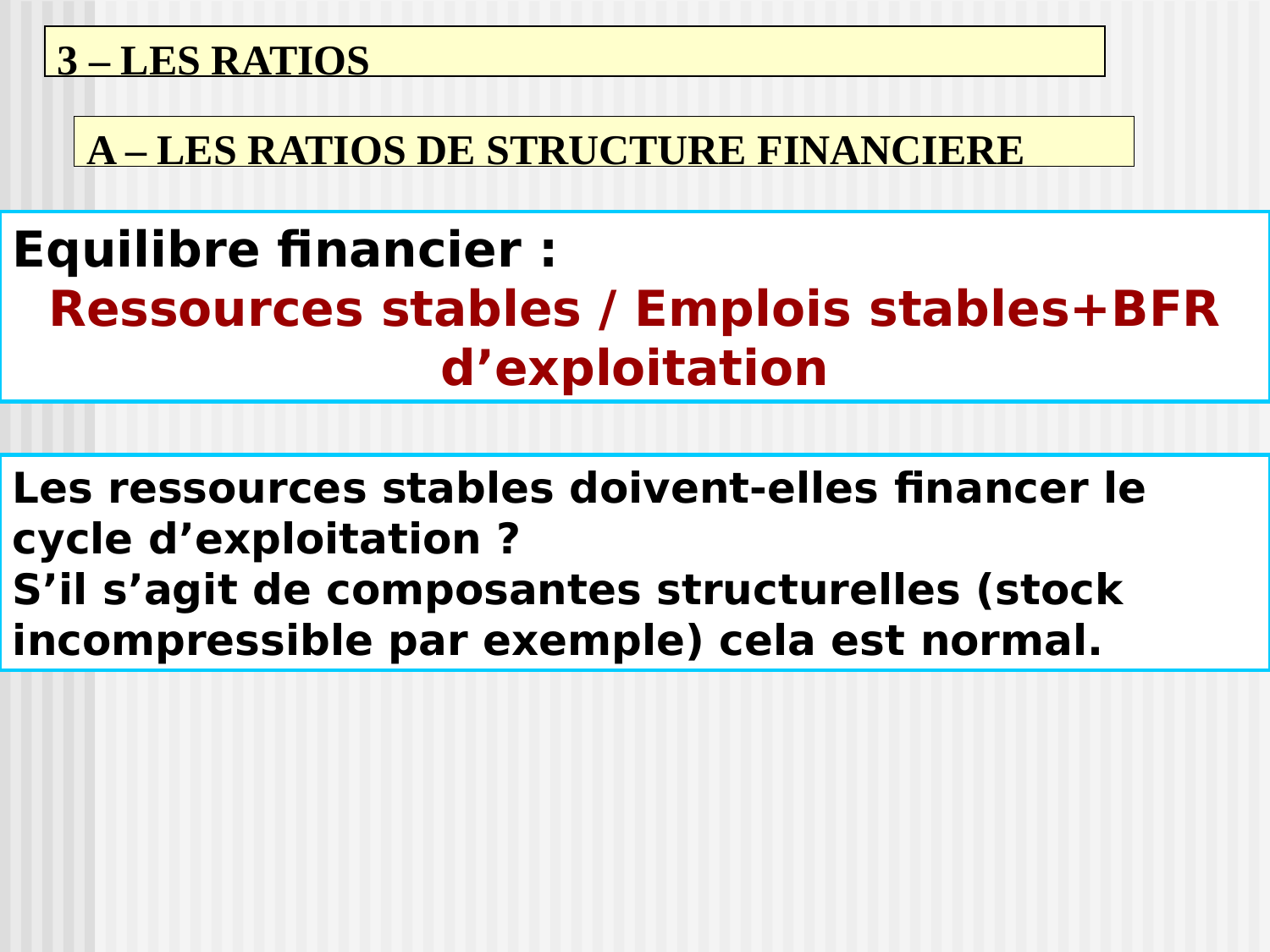

3 – LES RATIOS
A – LES RATIOS DE STRUCTURE FINANCIERE
Equilibre financier :
Ressources stables / Emplois stables+BFR d’exploitation
Les ressources stables doivent-elles financer le cycle d’exploitation ?
S’il s’agit de composantes structurelles (stock incompressible par exemple) cela est normal.